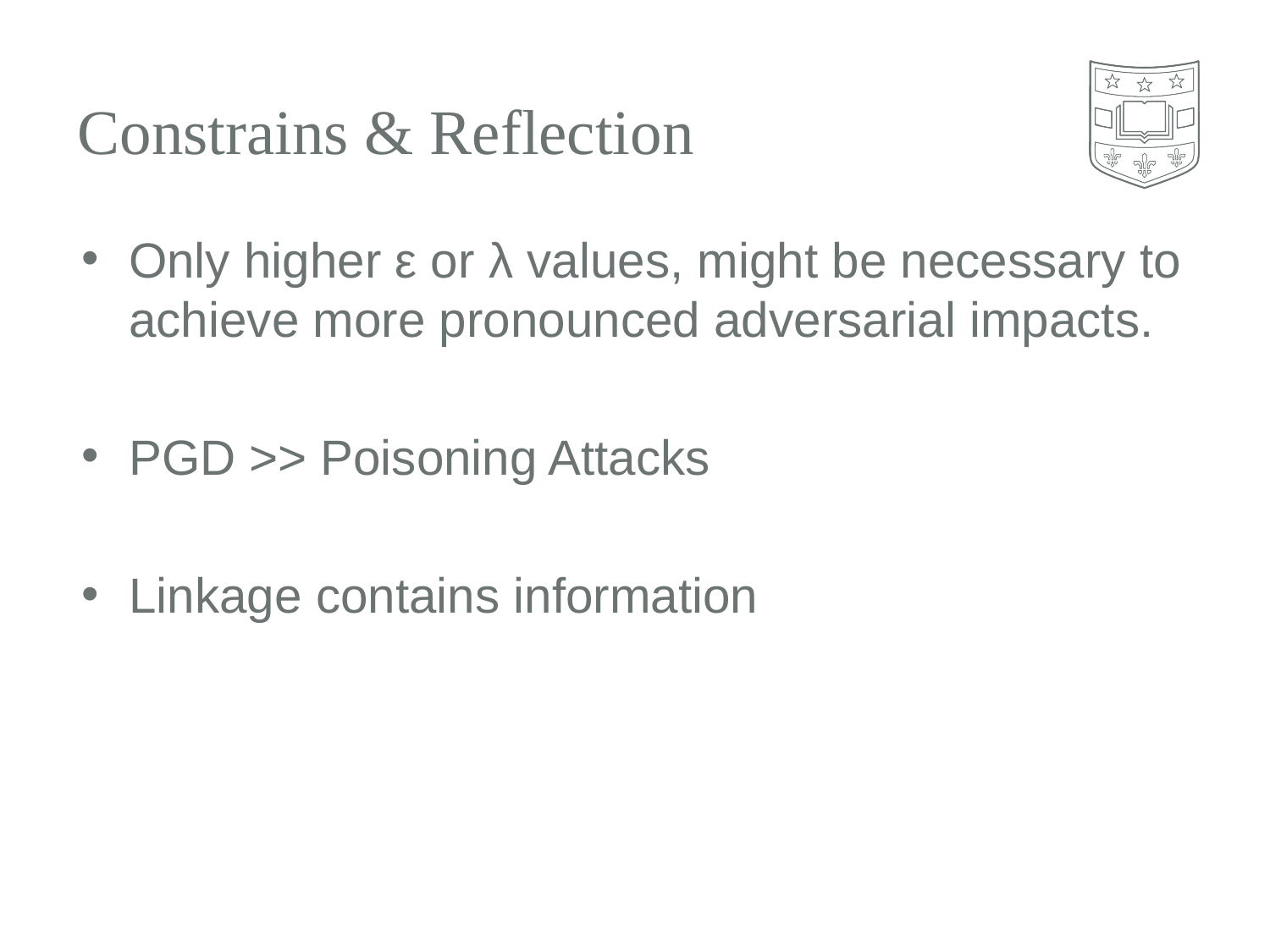

# Constrains & Reflection
Only higher ε or λ values, might be necessary to achieve more pronounced adversarial impacts.

PGD >> Poisoning Attacks

Linkage contains information